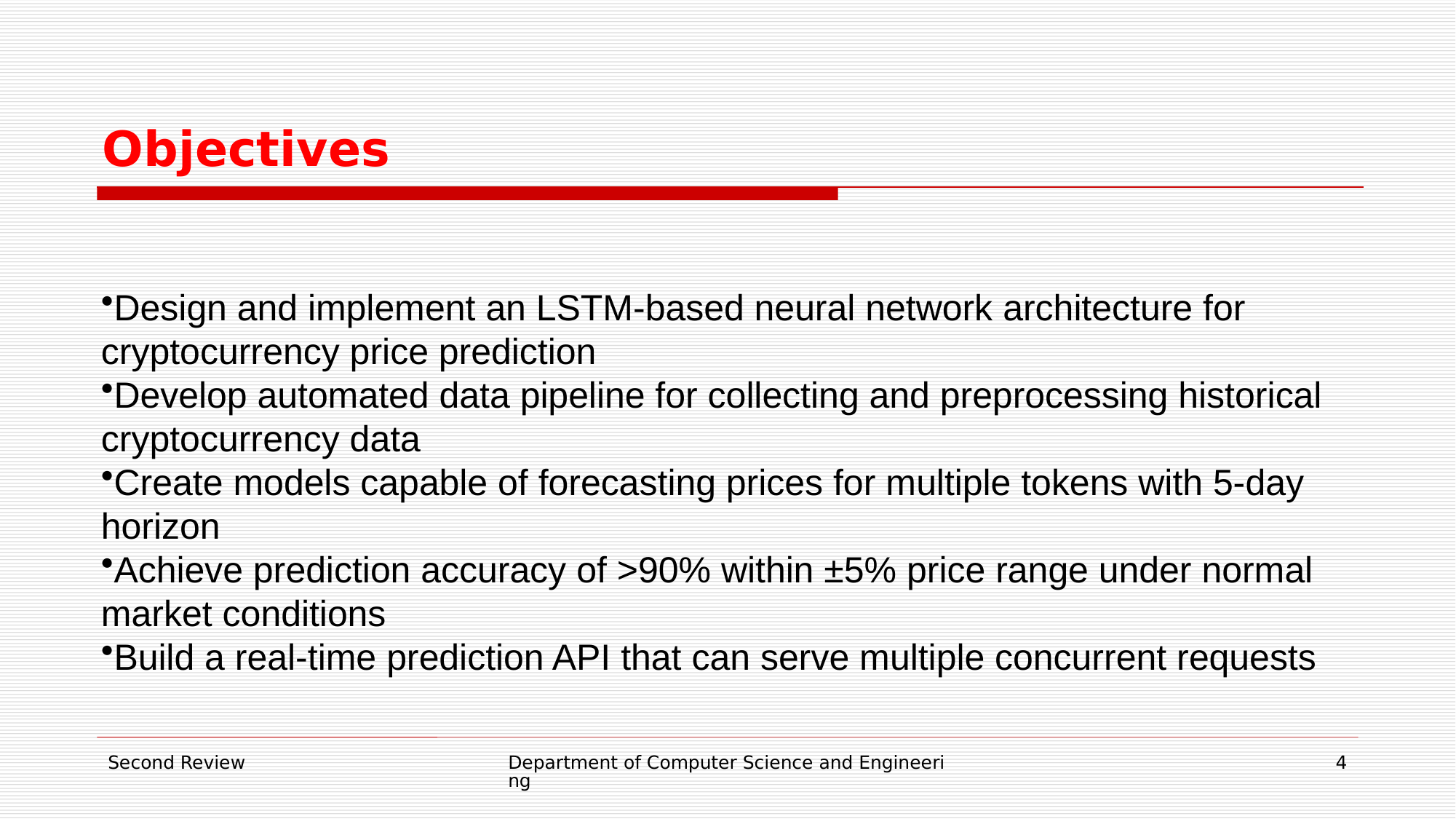

# Objectives

Design and implement an LSTM-based neural network architecture for cryptocurrency price prediction
Develop automated data pipeline for collecting and preprocessing historical cryptocurrency data
Create models capable of forecasting prices for multiple tokens with 5-day horizon
Achieve prediction accuracy of >90% within ±5% price range under normal market conditions
Build a real-time prediction API that can serve multiple concurrent requests
Second Review
Department of Computer Science and Engineering
4